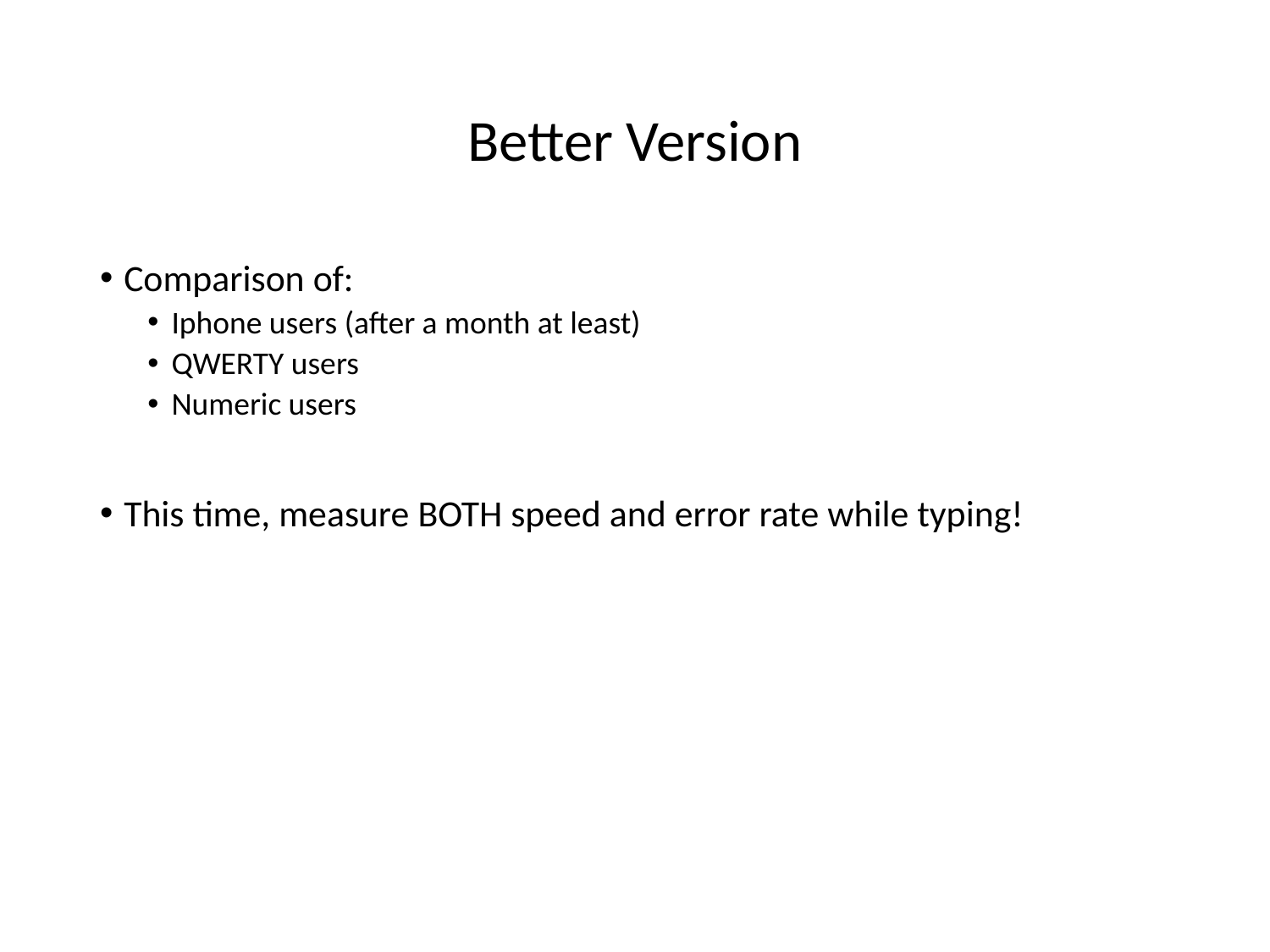

# Better Version
Comparison of:
Iphone users (after a month at least)
QWERTY users
Numeric users

This time, measure BOTH speed and error rate while typing!